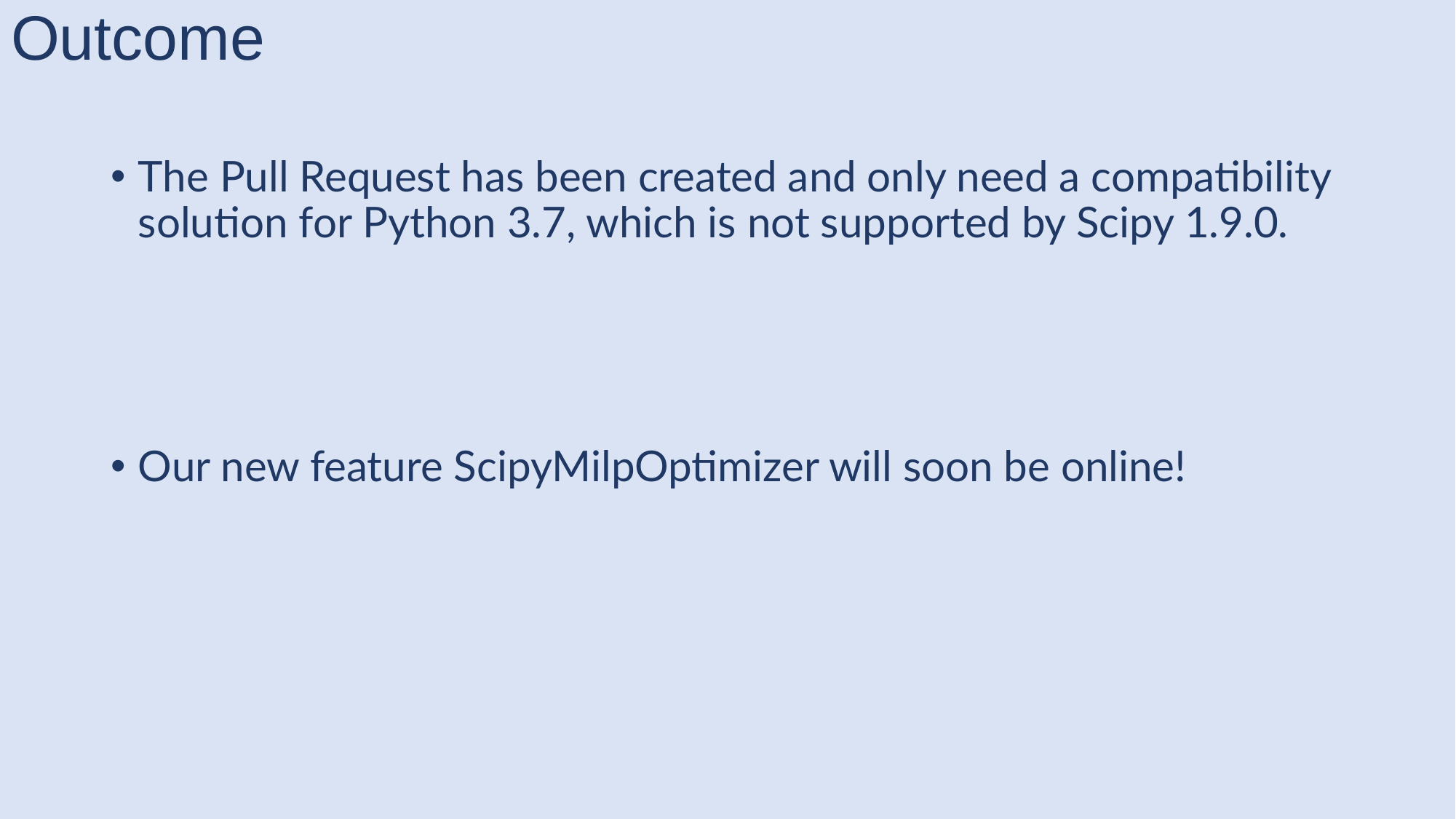

# Outcome
The Pull Request has been created and only need a compatibility solution for Python 3.7, which is not supported by Scipy 1.9.0.

Our new feature ScipyMilpOptimizer will soon be online!